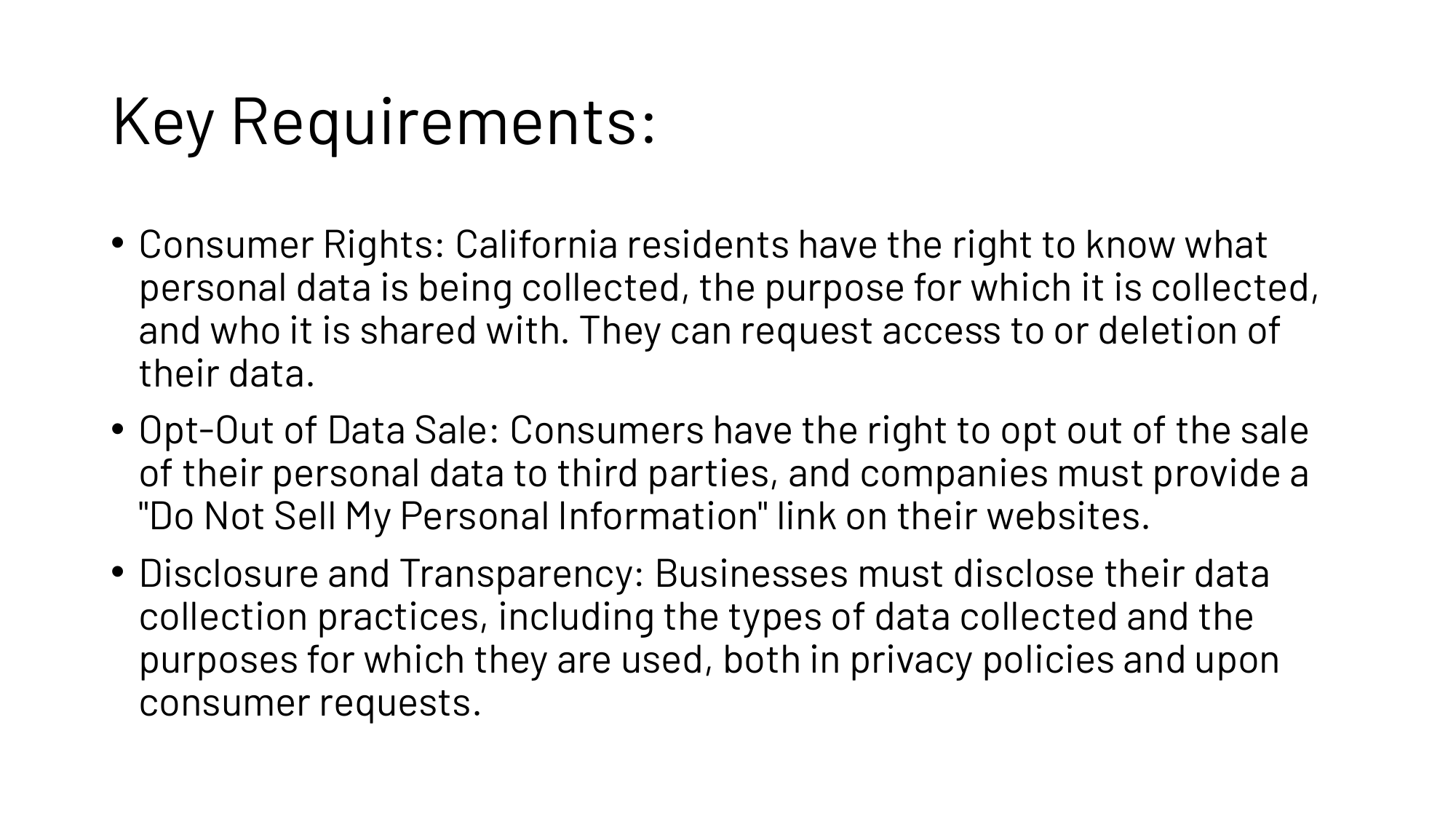

# Key Requirements:
Consumer Rights: California residents have the right to know what personal data is being collected, the purpose for which it is collected, and who it is shared with. They can request access to or deletion of their data.
Opt-Out of Data Sale: Consumers have the right to opt out of the sale of their personal data to third parties, and companies must provide a "Do Not Sell My Personal Information" link on their websites.
Disclosure and Transparency: Businesses must disclose their data collection practices, including the types of data collected and the purposes for which they are used, both in privacy policies and upon consumer requests.